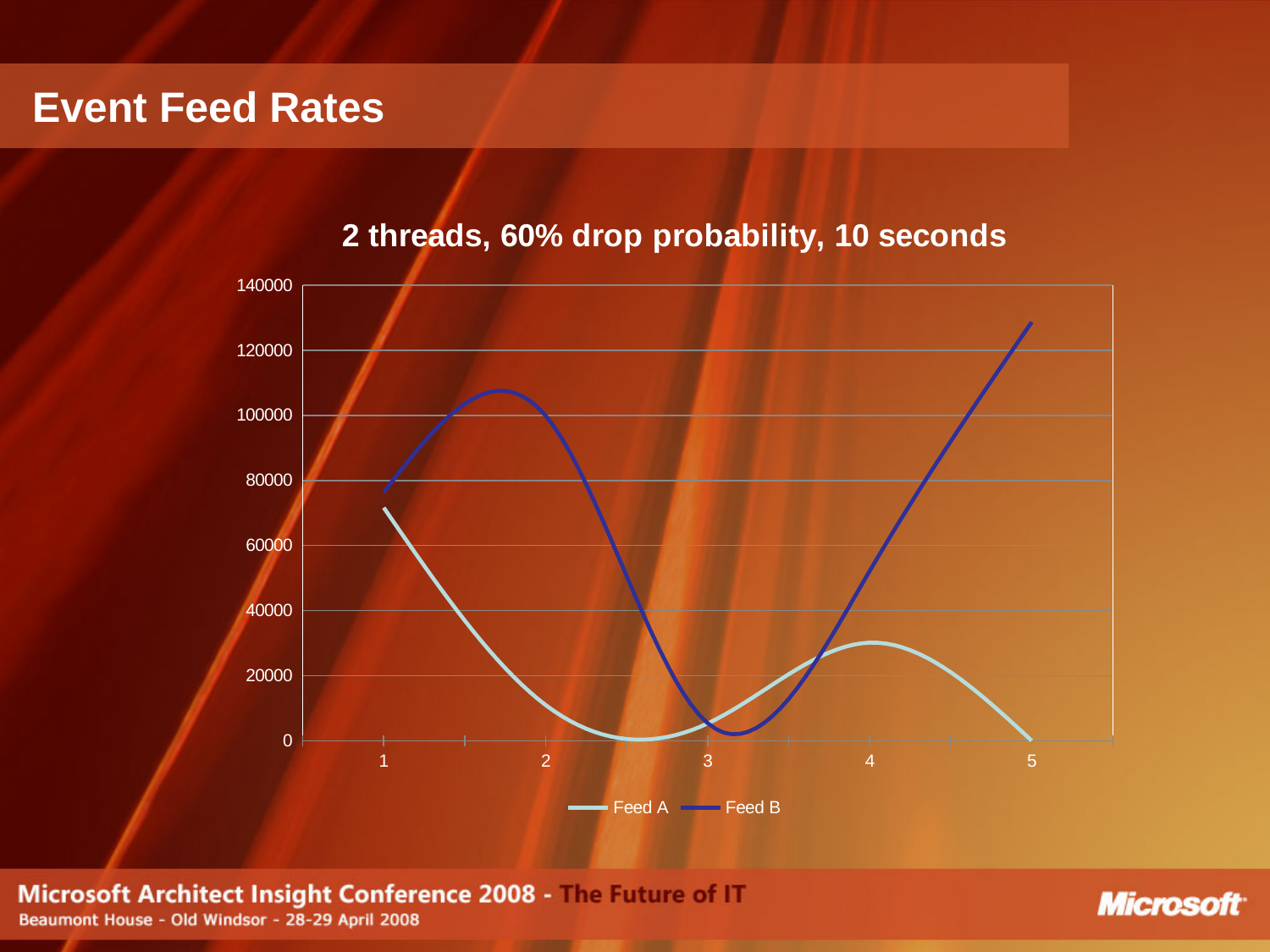

# Event Feed Rates

### Chart: 2 threads, 60% drop probability, 10 seconds

| Category | Feed A | Feed B |
|---|---|---|